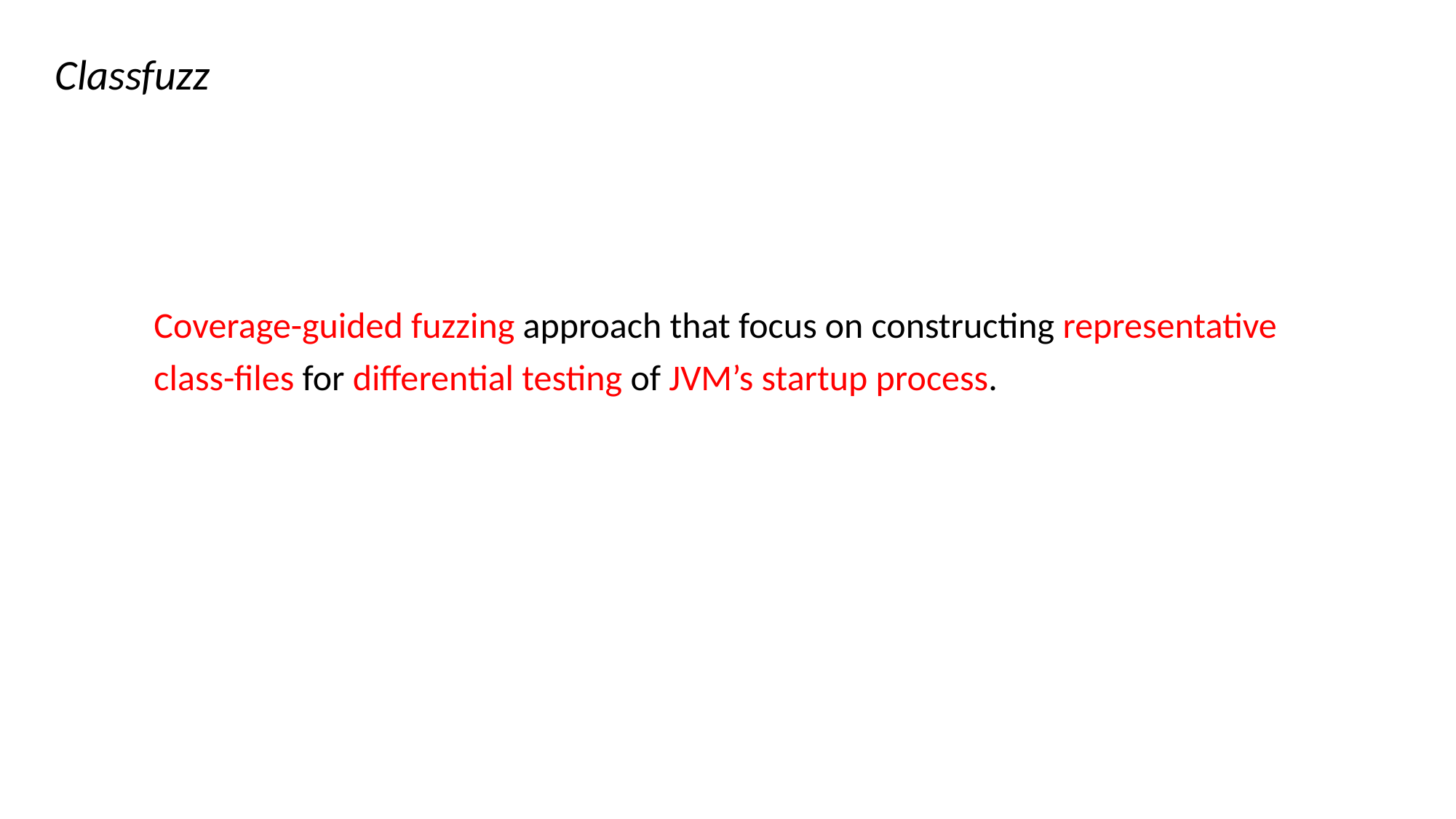

Classfuzz
Coverage-guided fuzzing approach that focus on constructing representative class-files for differential testing of JVM’s startup process.